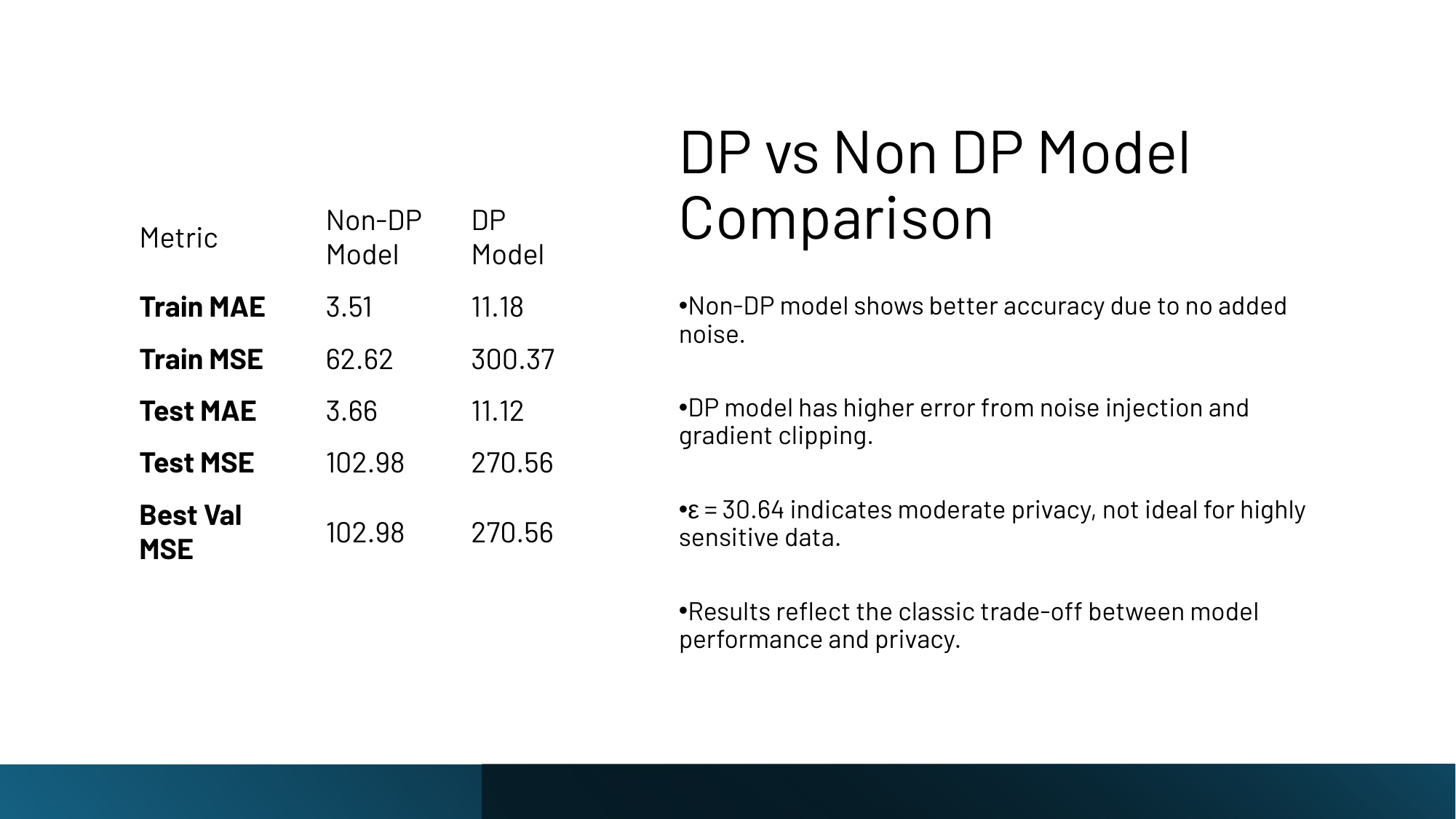

DP vs Non DP Model Comparison
| Metric | Non-DP Model | DP Model |
| --- | --- | --- |
| Train MAE | 3.51 | 11.18 |
| Train MSE | 62.62 | 300.37 |
| Test MAE | 3.66 | 11.12 |
| Test MSE | 102.98 | 270.56 |
| Best Val MSE | 102.98 | 270.56 |
Non-DP model shows better accuracy due to no added noise.

DP model has higher error from noise injection and gradient clipping.

ε = 30.64 indicates moderate privacy, not ideal for highly sensitive data.

Results reflect the classic trade-off between model performance and privacy.